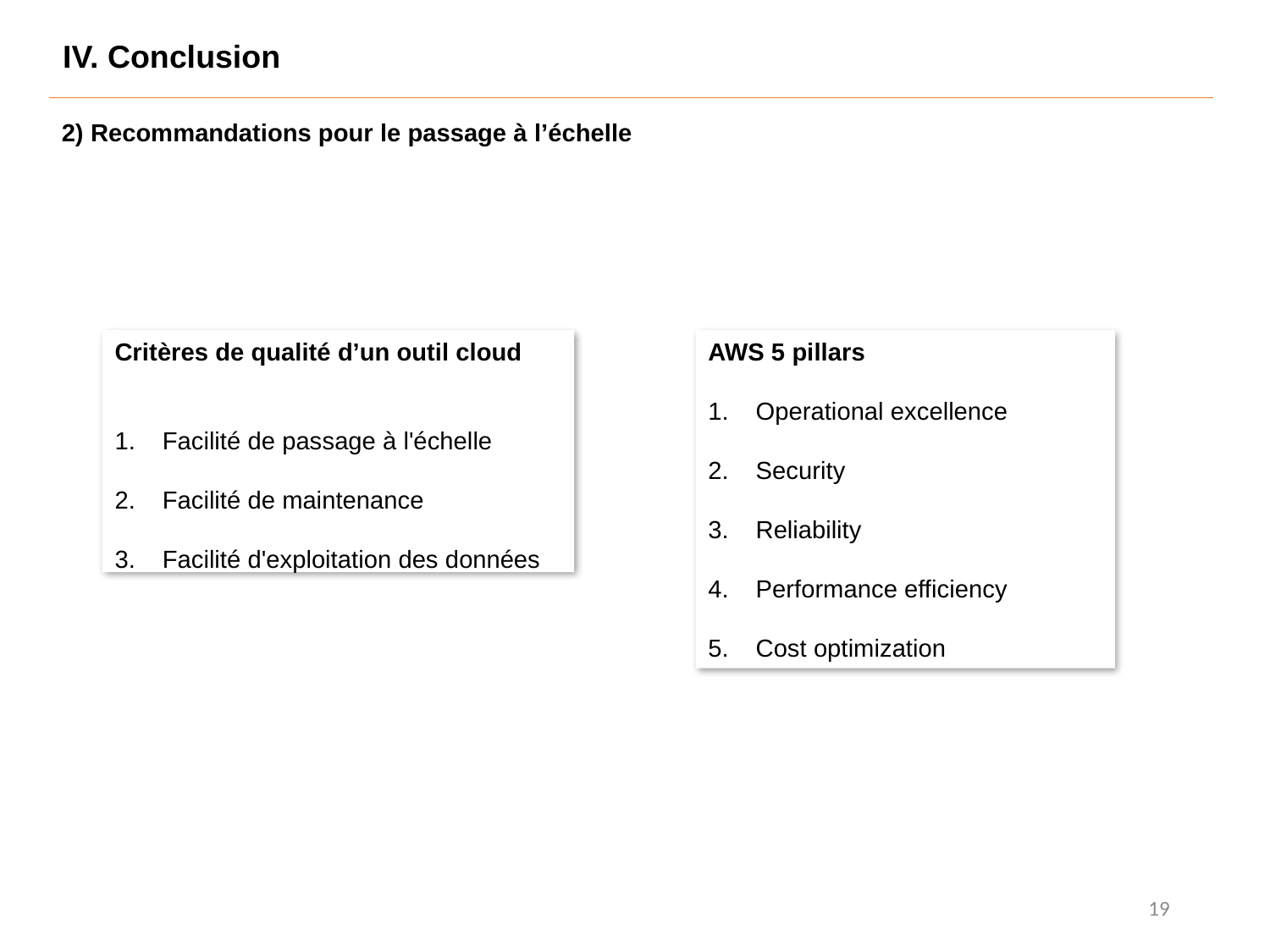

IV. Conclusion
2) Recommandations pour le passage à l’échelle
Critères de qualité d’un outil cloud

Facilité de passage à l'échelle

Facilité de maintenance

Facilité d'exploitation des données
AWS 5 pillars

Operational excellence

Security

Reliability

Performance efficiency

Cost optimization
19